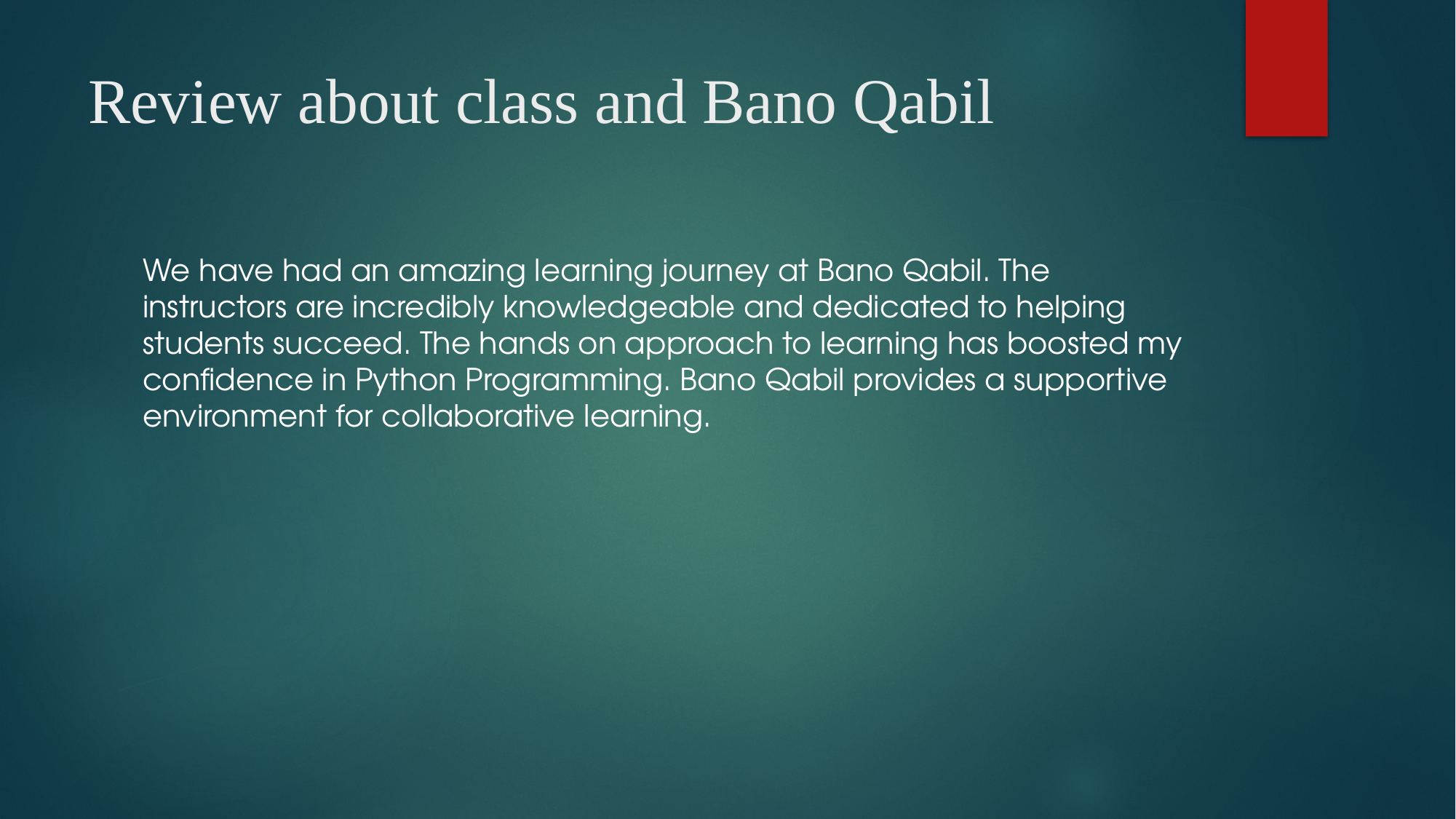

# Review about class and Bano Qabil
We have had an amazing learning journey at Bano Qabil. The instructors are incredibly knowledgeable and dedicated to helping students succeed. The hands on approach to learning has boosted my confidence in Python Programming. Bano Qabil provides a supportive environment for collaborative learning.